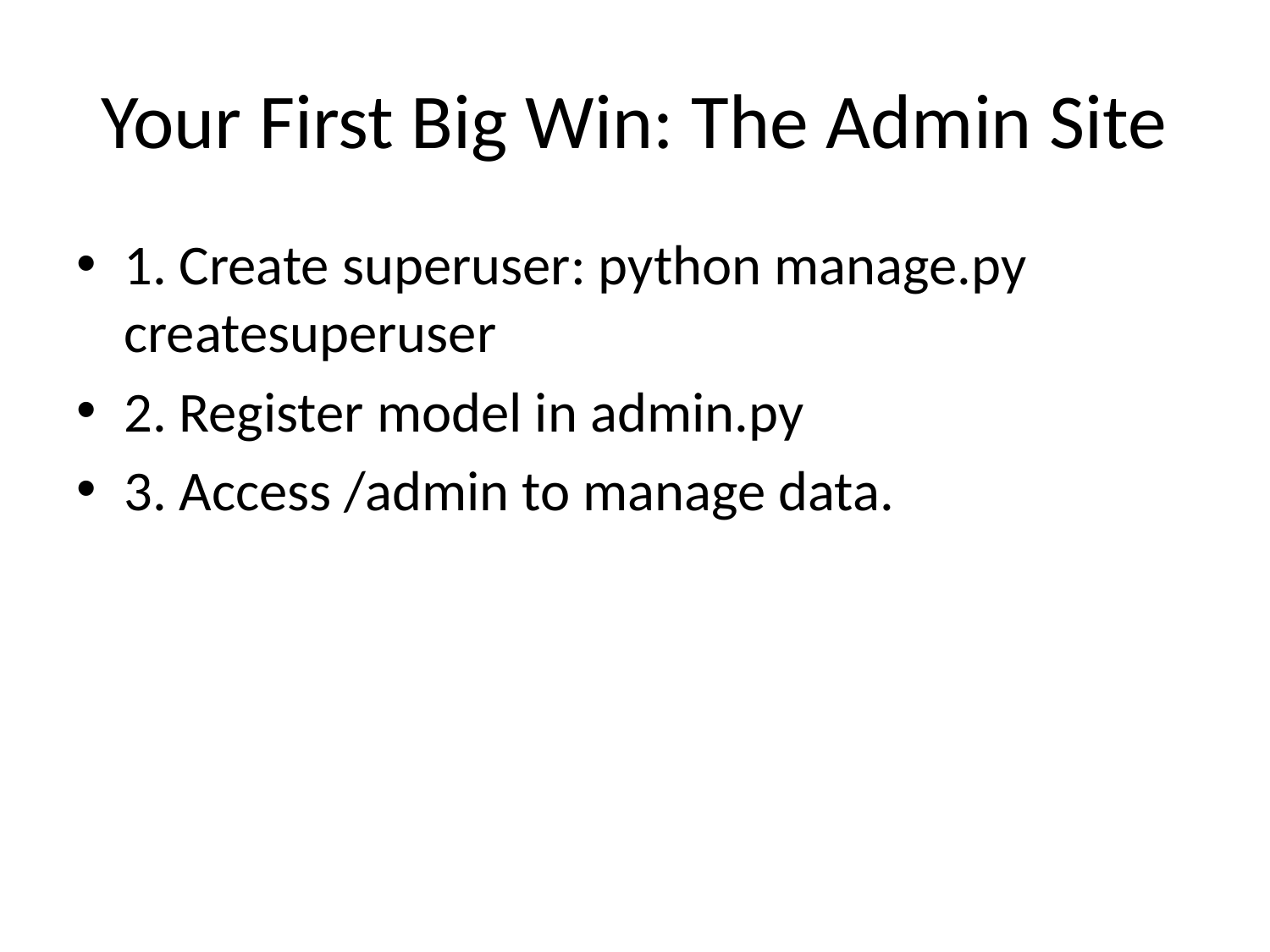

# Your First Big Win: The Admin Site
1. Create superuser: python manage.py createsuperuser
2. Register model in admin.py
3. Access /admin to manage data.